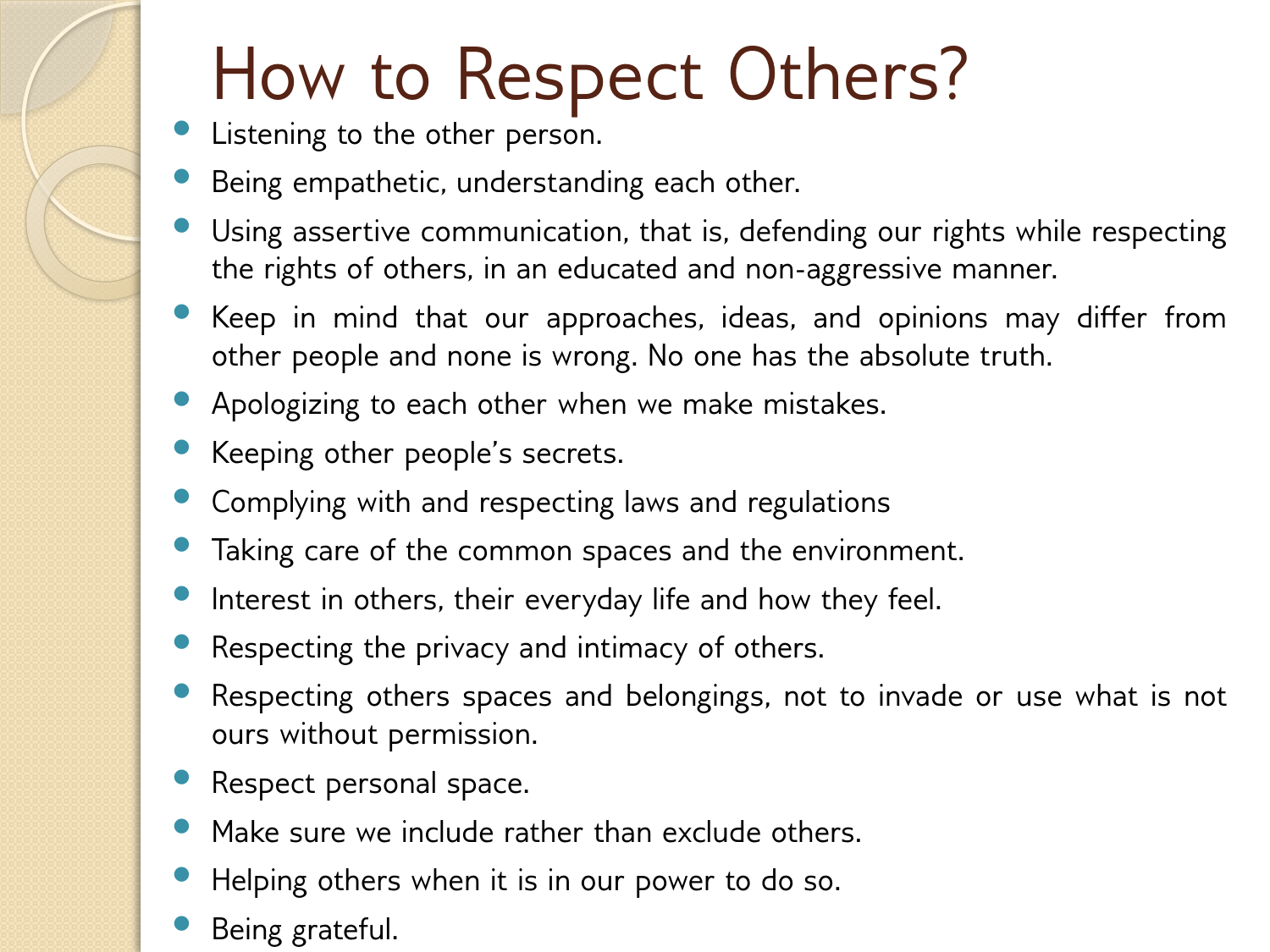

# How to Respect Others?
Listening to the other person.
Being empathetic, understanding each other.
Using assertive communication, that is, defending our rights while respecting the rights of others, in an educated and non-aggressive manner.
Keep in mind that our approaches, ideas, and opinions may differ from other people and none is wrong. No one has the absolute truth.
Apologizing to each other when we make mistakes.
Keeping other people’s secrets.
Complying with and respecting laws and regulations
Taking care of the common spaces and the environment.
Interest in others, their everyday life and how they feel.
Respecting the privacy and intimacy of others.
Respecting others spaces and belongings, not to invade or use what is not ours without permission.
Respect personal space.
Make sure we include rather than exclude others.
Helping others when it is in our power to do so.
Being grateful.